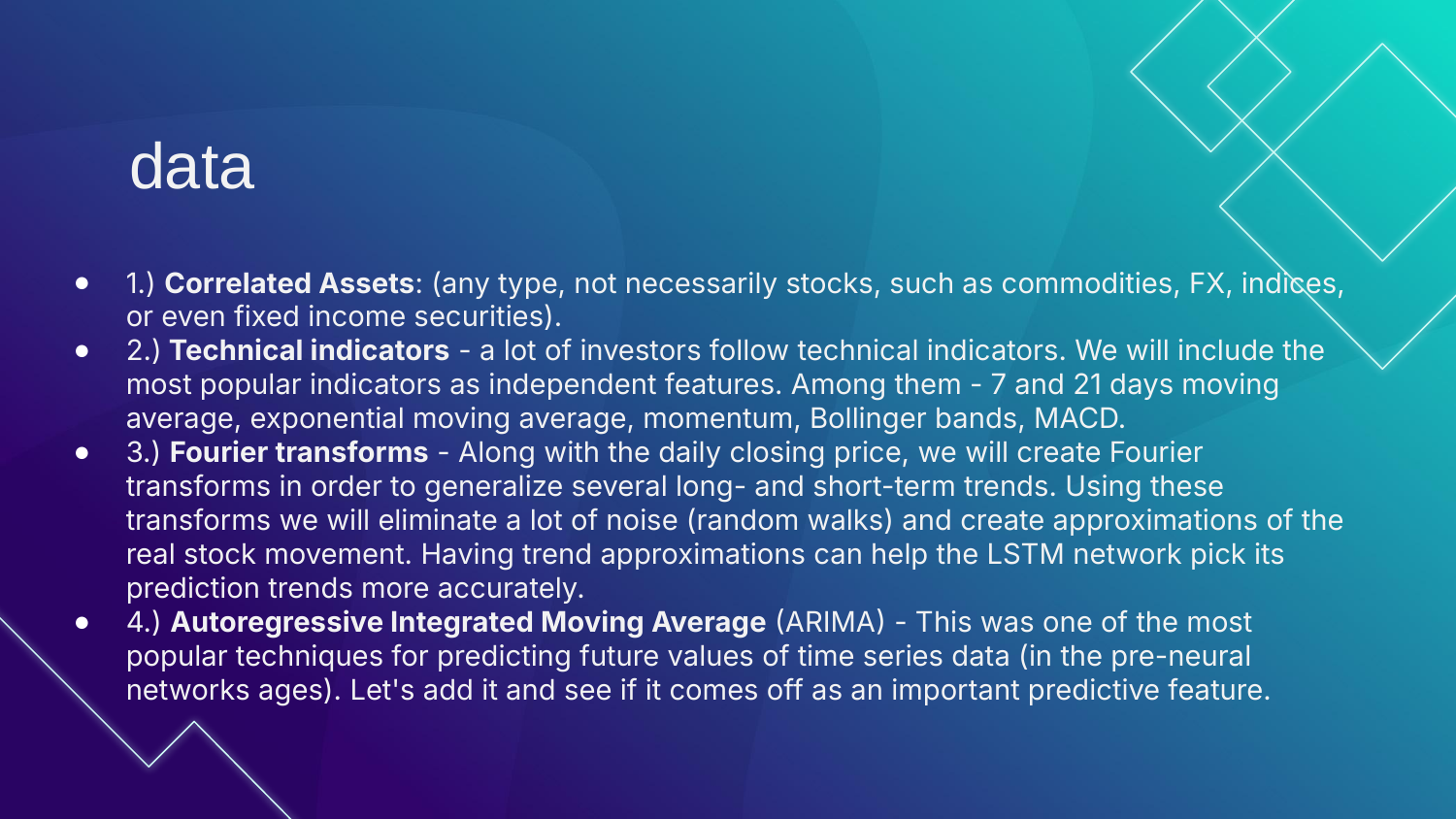

# data
1.) Correlated Assets: (any type, not necessarily stocks, such as commodities, FX, indices, or even fixed income securities).
2.) Technical indicators - a lot of investors follow technical indicators. We will include the most popular indicators as independent features. Among them - 7 and 21 days moving average, exponential moving average, momentum, Bollinger bands, MACD.
3.) Fourier transforms - Along with the daily closing price, we will create Fourier transforms in order to generalize several long- and short-term trends. Using these transforms we will eliminate a lot of noise (random walks) and create approximations of the real stock movement. Having trend approximations can help the LSTM network pick its prediction trends more accurately.
4.) Autoregressive Integrated Moving Average (ARIMA) - This was one of the most popular techniques for predicting future values of time series data (in the pre-neural networks ages). Let's add it and see if it comes off as an important predictive feature.